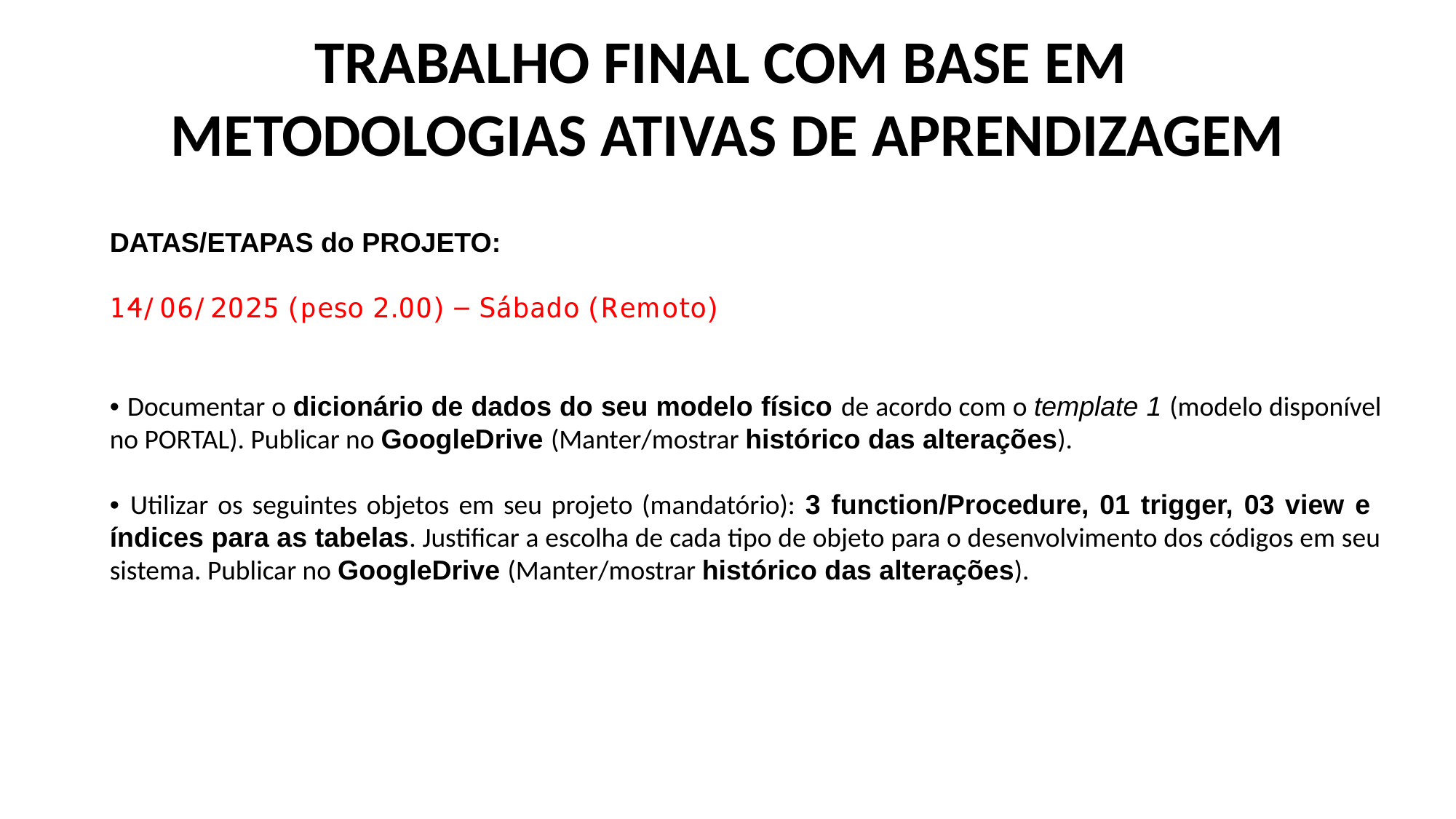

TRABALHO FINAL COM BASE EM
METODOLOGIAS ATIVAS DE APRENDIZAGEM
DATAS/ETAPAS do PROJETO:

14/06/2025 (peso 2.00) – Sábado (Remoto)

• Documentar o dicionário de dados do seu modelo físico de acordo com o template 1 (modelo disponível no PORTAL). Publicar no GoogleDrive (Manter/mostrar histórico das alterações).

• Utilizar os seguintes objetos em seu projeto (mandatório): 3 function/Procedure, 01 trigger, 03 view e  índices para as tabelas. Justificar a escolha de cada tipo de objeto para o desenvolvimento dos códigos em seu sistema. Publicar no GoogleDrive (Manter/mostrar histórico das alterações).